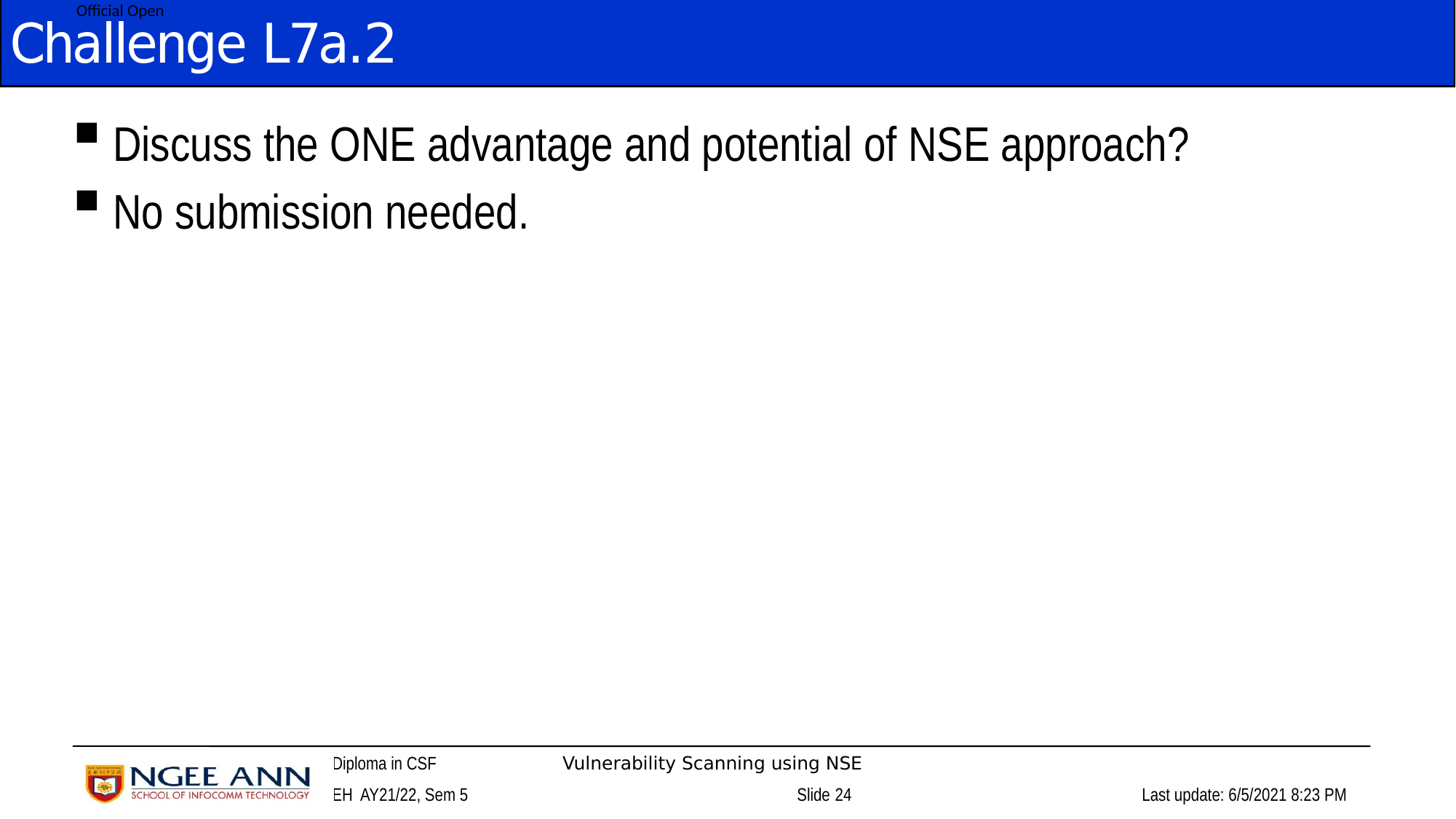

# Challenge L7a.2
Discuss the ONE advantage and potential of NSE approach?
No submission needed.